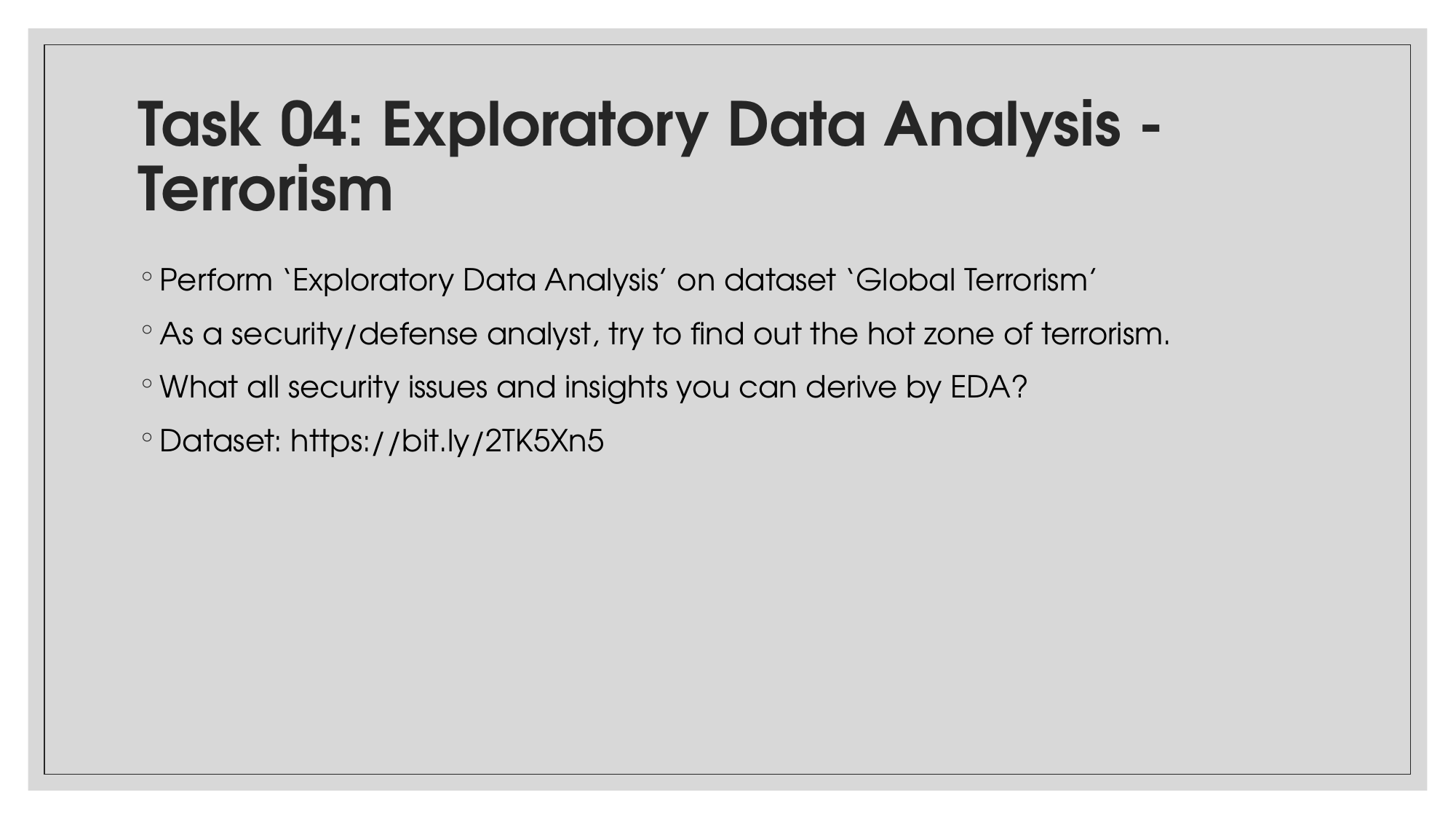

# Task 04: Exploratory Data Analysis - Terrorism
Perform ‘Exploratory Data Analysis’ on dataset ‘Global Terrorism’
As a security/defense analyst, try to find out the hot zone of terrorism.
What all security issues and insights you can derive by EDA?
Dataset: https://bit.ly/2TK5Xn5